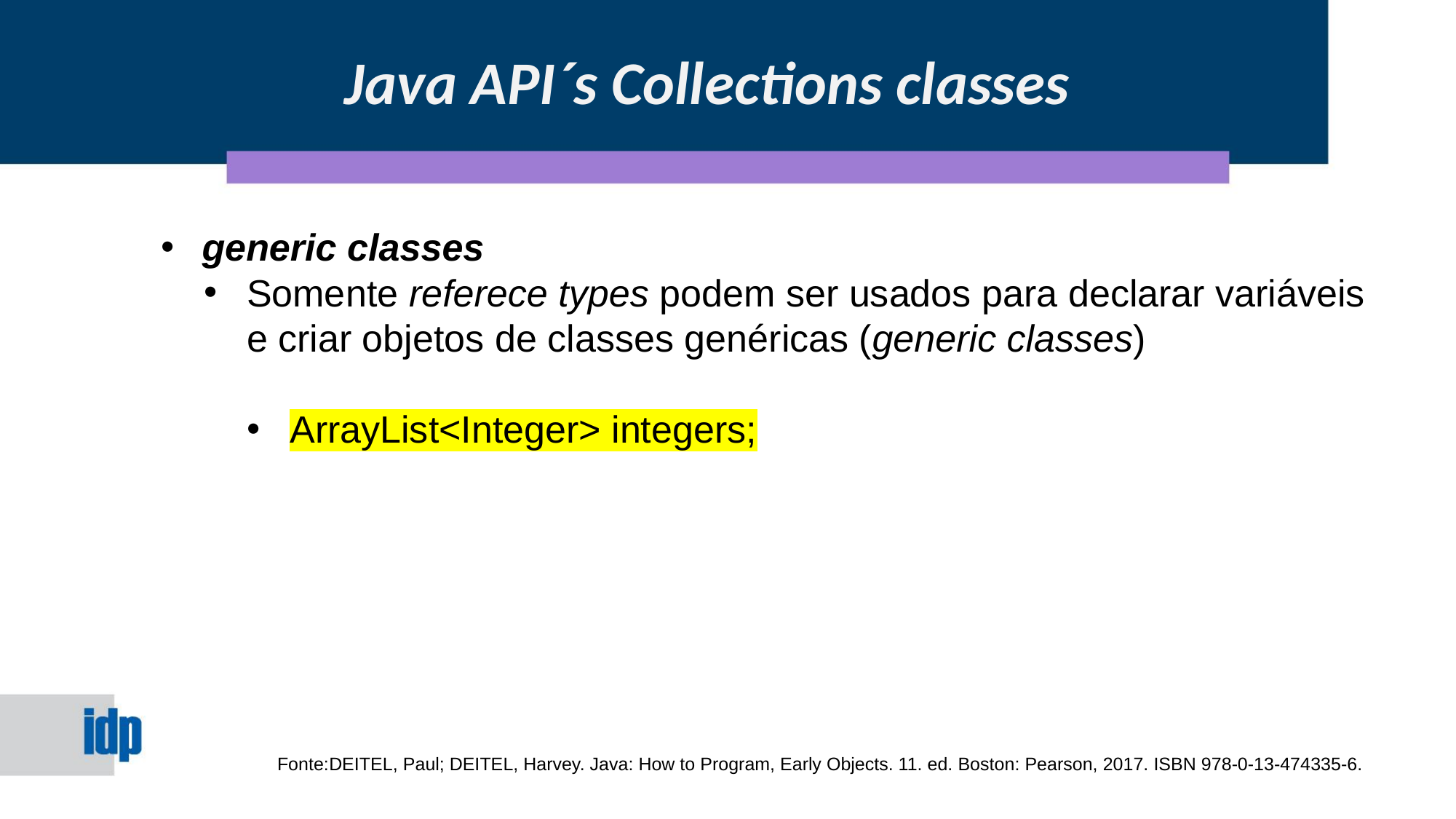

Java API´s Collections classes
generic classes
Somente referece types podem ser usados para declarar variáveis e criar objetos de classes genéricas (generic classes)

ArrayList<Integer> integers;

Fonte:DEITEL, Paul; DEITEL, Harvey. Java: How to Program, Early Objects. 11. ed. Boston: Pearson, 2017. ISBN 978-0-13-474335-6.